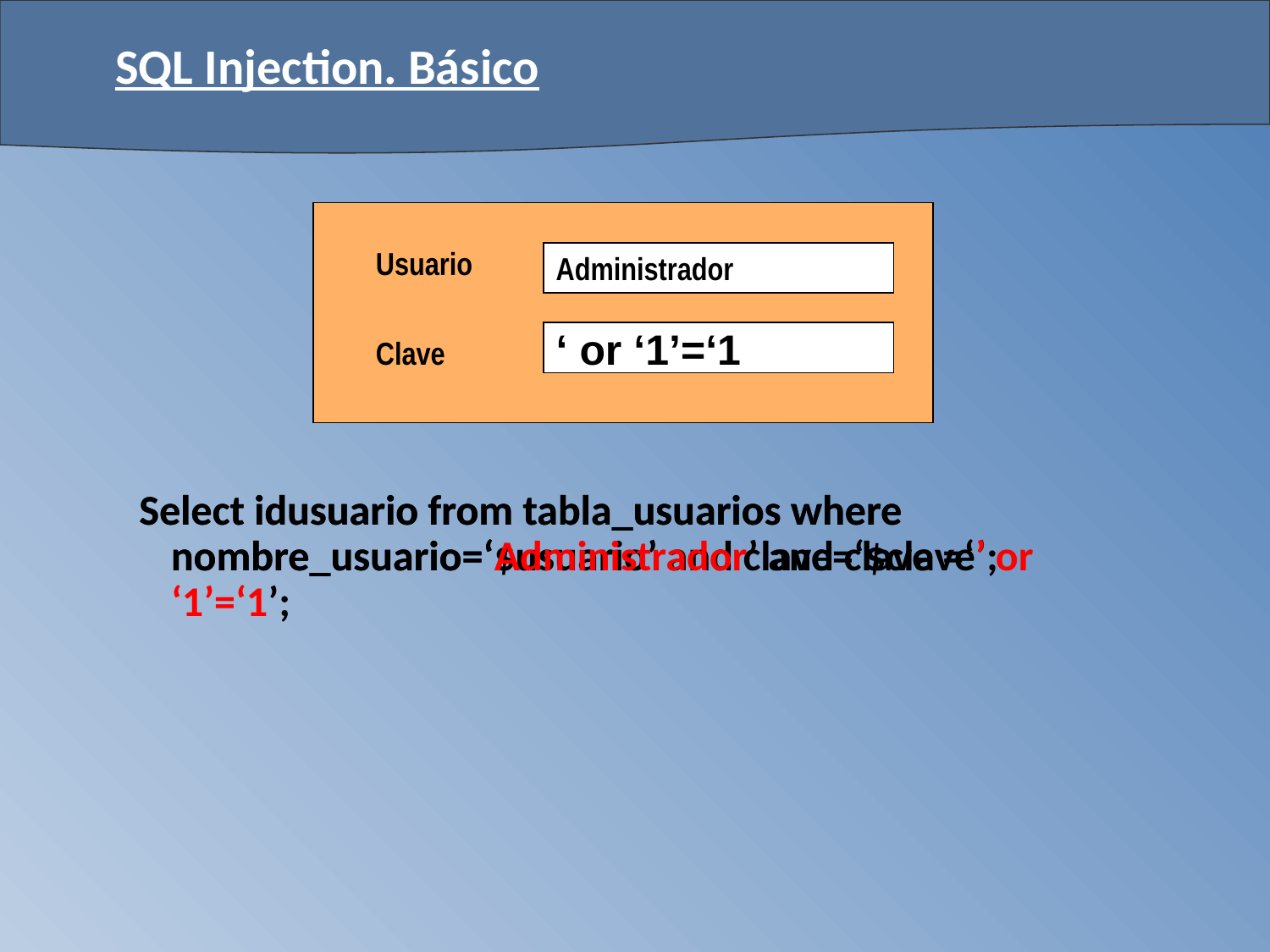

# SQL Injection. Básico

Usuario

Administrador
Clave

‘ or ‘1’=‘1
Select idusuario from tabla_usuarios where nombre_usuario=‘$usuario’ and clave=‘$clave’;

Select idusuario from tabla_usuarios where nombre_usuario=‘Administrador’ and clave =‘’ or ‘1’=‘1’;